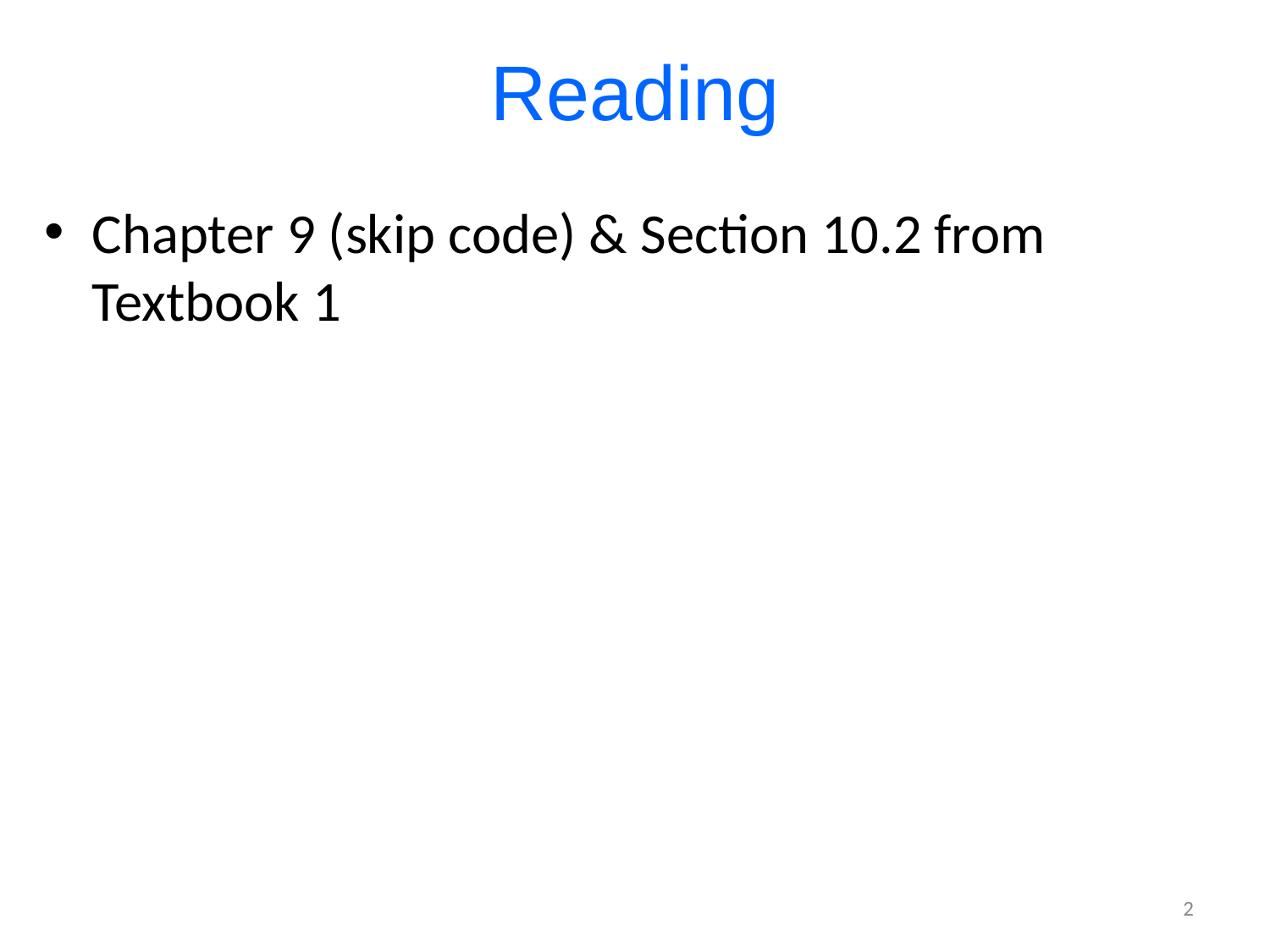

# Reading
Chapter 9 (skip code) & Section 10.2 from Textbook 1
2